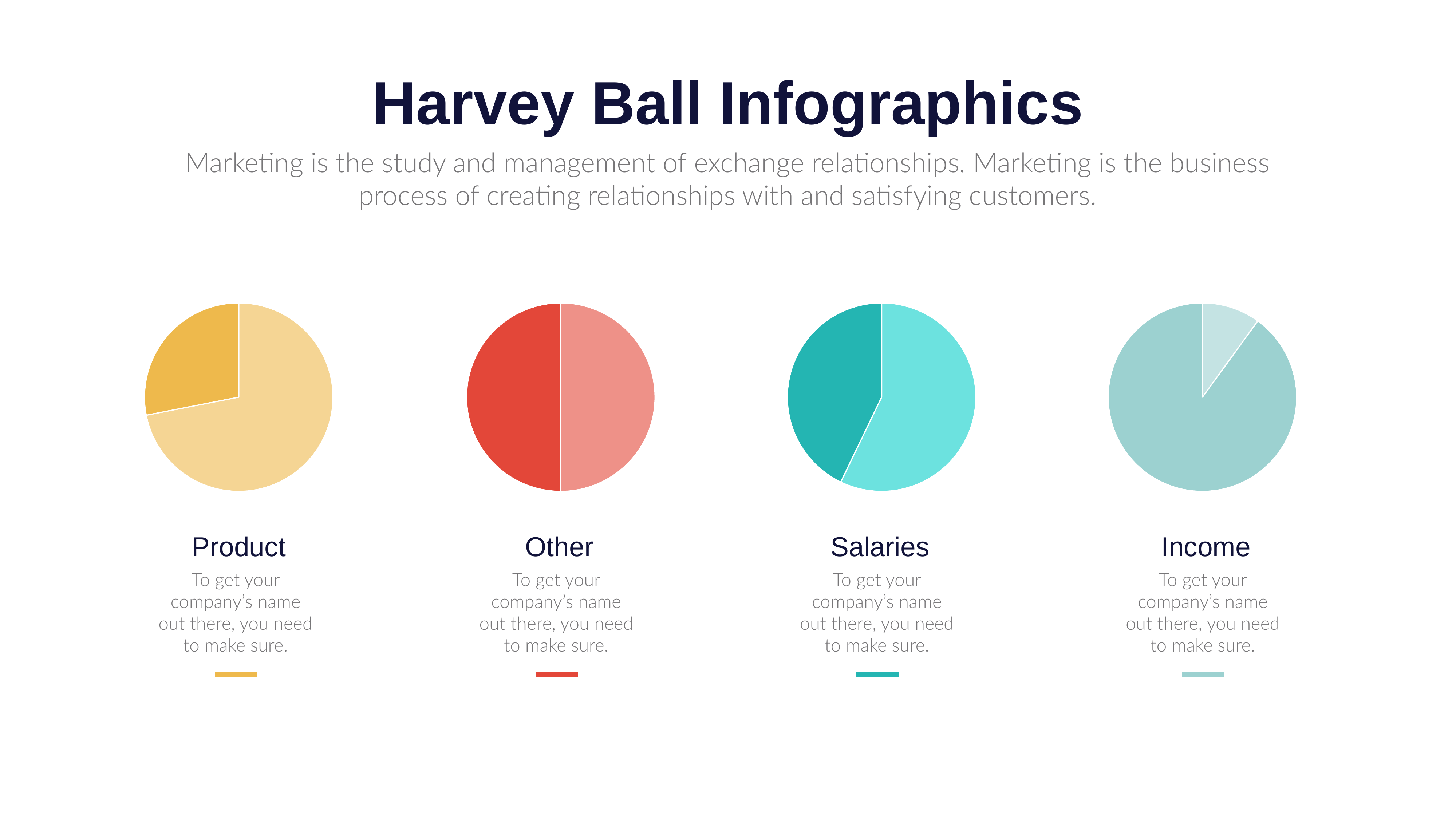

Harvey Ball Infographics
Marketing is the study and management of exchange relationships. Marketing is the business process of creating relationships with and satisfying customers.

### Chart

| Category | Sales |
|---|---|
| 1st Qtr | 8.2 |
| 2nd Qtr | 3.2 |

### Chart

| Category | Sales |
|---|---|
| 1st Qtr | 5.0 |
| 2nd Qtr | 5.0 |

### Chart

| Category | Sales |
|---|---|
| 1st Qtr | 4.0 |
| 2nd Qtr | 3.0 |

### Chart

| Category | Sales |
|---|---|
| 1st Qtr | 1.0 |
| 2nd Qtr | 9.0 |
Product
To get your company’s name out there, you need to make sure.
Other
To get your company’s name out there, you need to make sure.
Salaries
To get your company’s name out there, you need to make sure.
Income
To get your company’s name out there, you need to make sure.